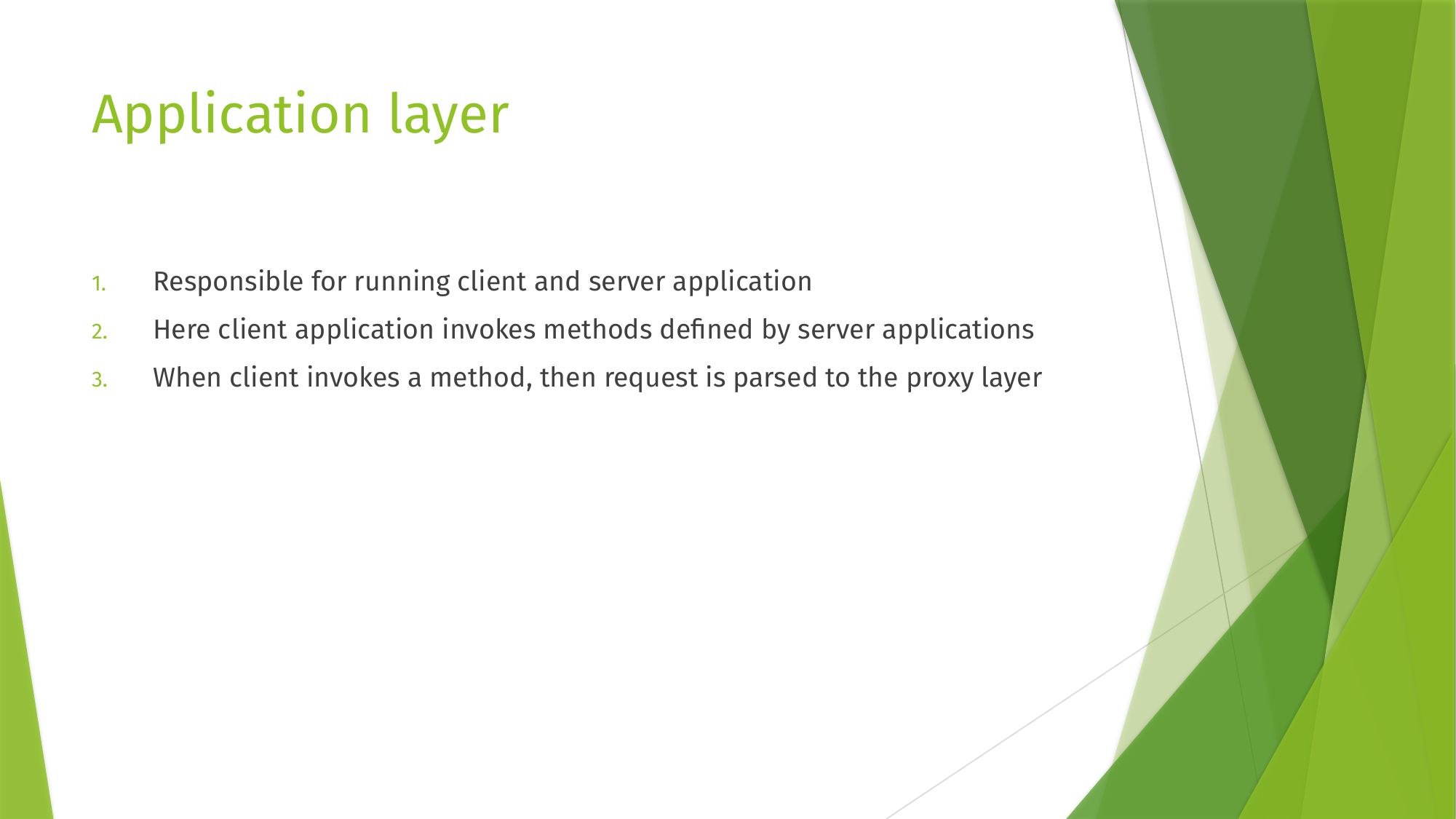

# Application layer
Responsible for running client and server application
Here client application invokes methods defined by server applications
When client invokes a method, then request is parsed to the proxy layer